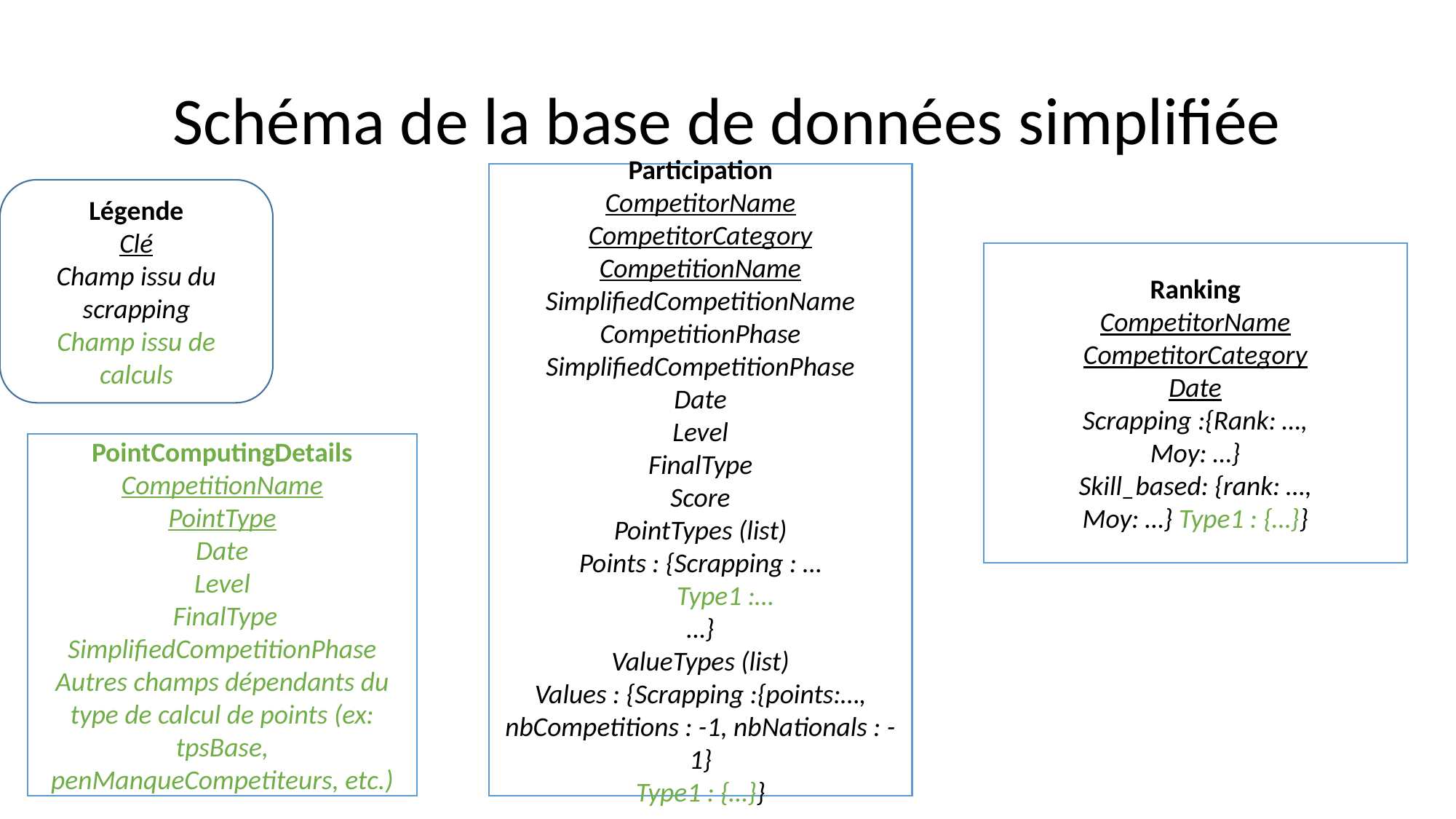

# Schéma de la base de données simplifiée
Participation
CompetitorName
CompetitorCategory
CompetitionName
SimplifiedCompetitionName
CompetitionPhase
SimplifiedCompetitionPhase
Date
Level
FinalType
Score
PointTypes (list)
Points : {Scrapping : …
         Type1 :…
…}
ValueTypes (list)
Values : {Scrapping :{points:…, nbCompetitions : -1, nbNationals : -1}
Type1 : {…}}
Légende
Clé
Champ issu du scrapping
Champ issu de calculs
Ranking
CompetitorName
CompetitorCategory
Date
Scrapping :{Rank: …,
Moy: …}
Skill_based: {rank: …,
Moy: …} Type1 : {…}}
PointComputingDetails
CompetitionName
PointType
Date
Level
 FinalType
SimplifiedCompetitionPhase
Autres champs dépendants du type de calcul de points (ex: tpsBase, penManqueCompetiteurs, etc.)